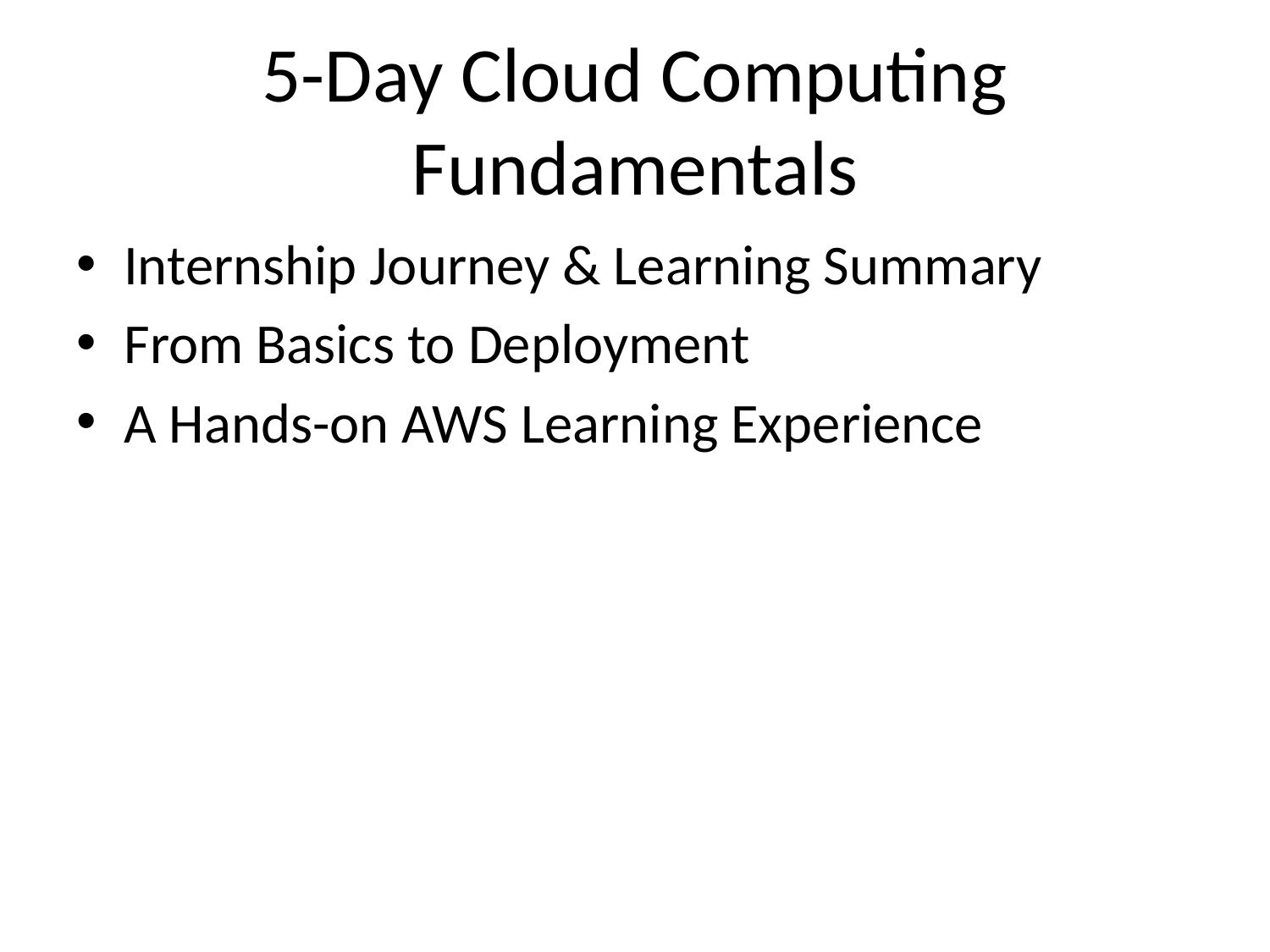

# 5-Day Cloud Computing Fundamentals
Internship Journey & Learning Summary
From Basics to Deployment
A Hands-on AWS Learning Experience